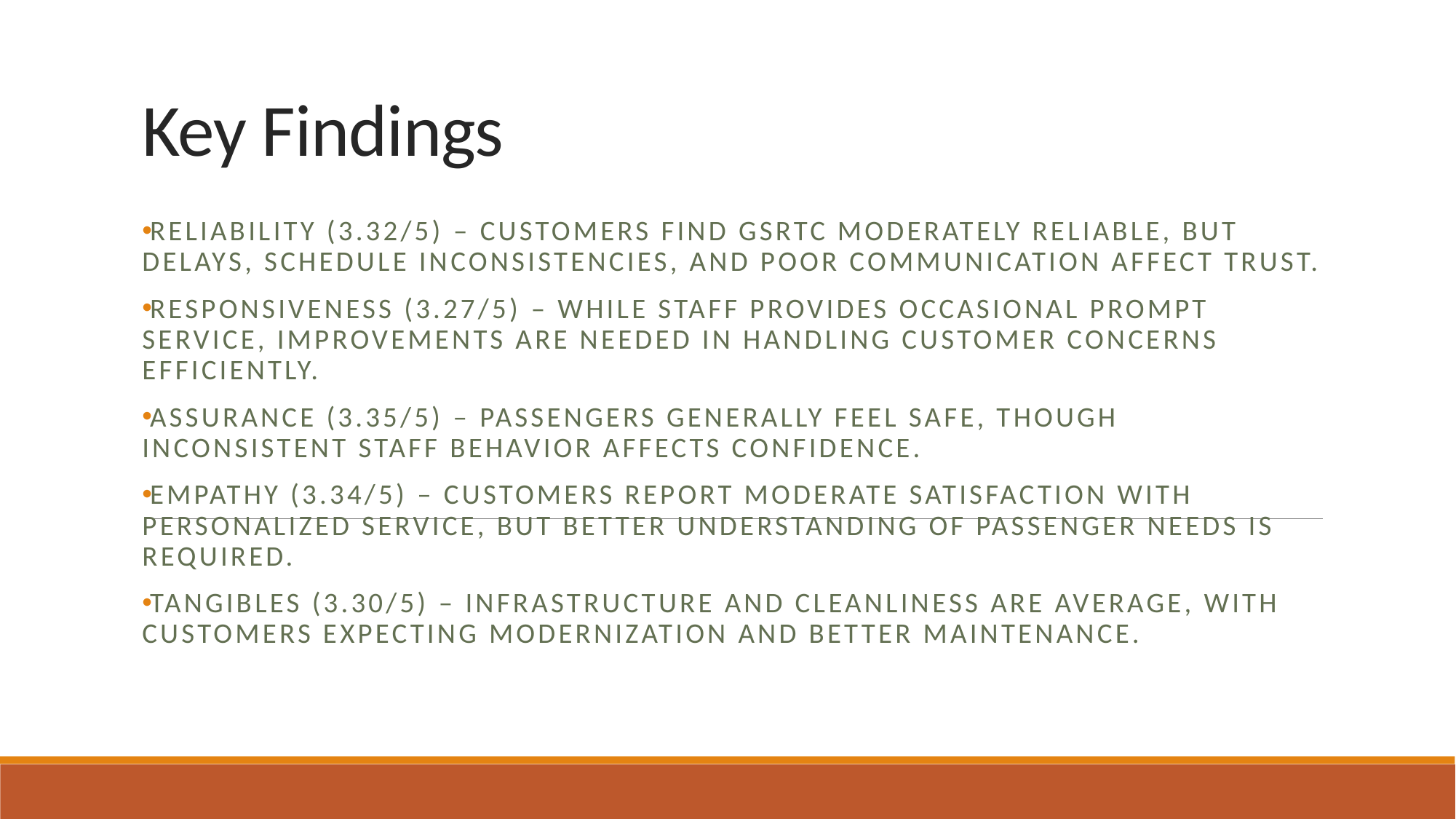

# Key Findings
Reliability (3.32/5) – Customers find GSRTC moderately reliable, but delays, schedule inconsistencies, and poor communication affect trust.
Responsiveness (3.27/5) – While staff provides occasional prompt service, improvements are needed in handling customer concerns efficiently.
Assurance (3.35/5) – Passengers generally feel safe, though inconsistent staff behavior affects confidence.
Empathy (3.34/5) – Customers report moderate satisfaction with personalized service, but better understanding of passenger needs is required.
Tangibles (3.30/5) – Infrastructure and cleanliness are average, with customers expecting modernization and better maintenance.